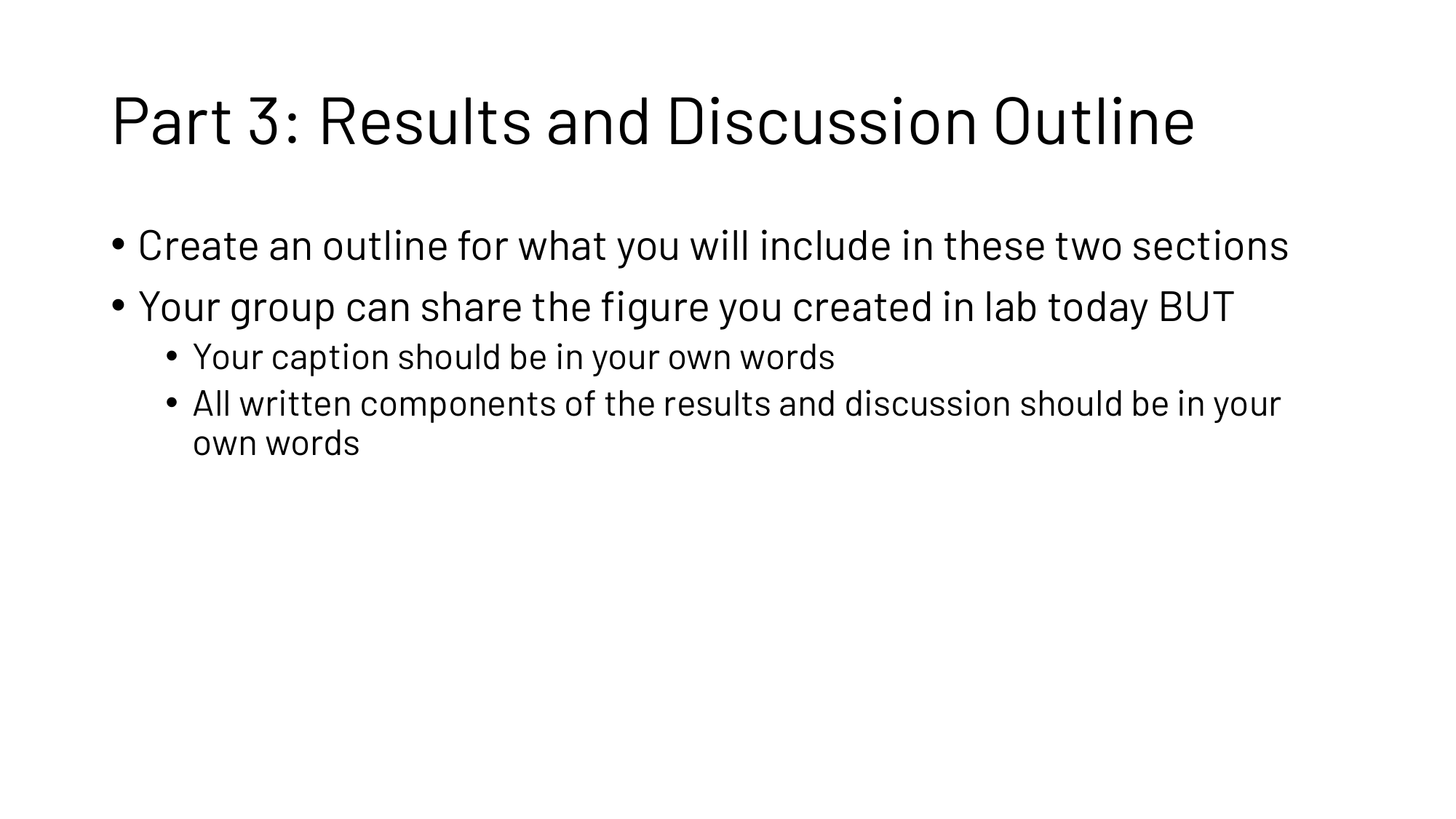

# Part 3: Results and Discussion Outline
Create an outline for what you will include in these two sections
Your group can share the figure you created in lab today BUT
Your caption should be in your own words
All written components of the results and discussion should be in your own words